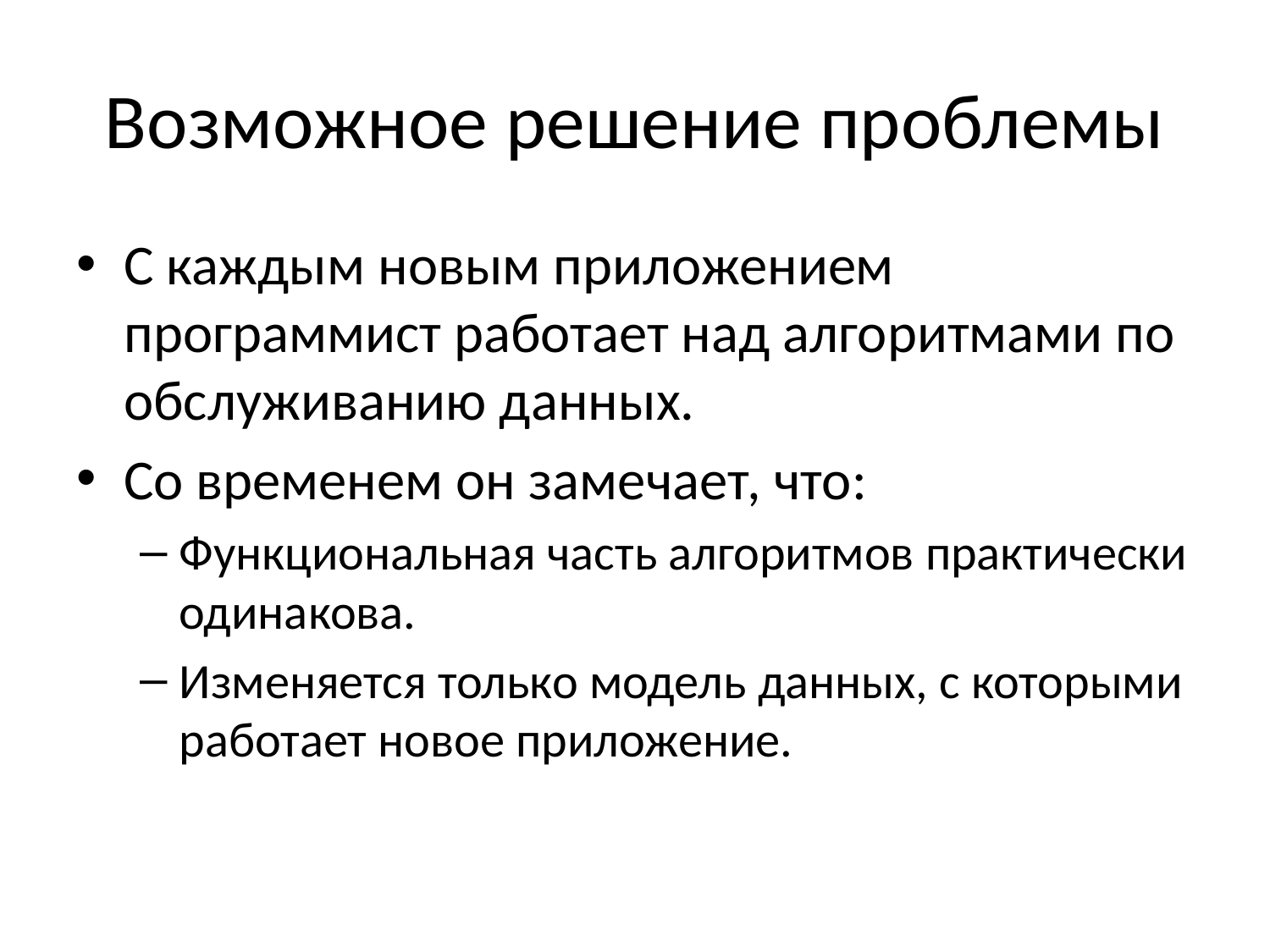

# Возможное решение проблемы
С каждым новым приложением программист работает над алгоритмами по обслуживанию данных.
Со временем он замечает, что:
Функциональная часть алгоритмов практически одинакова.
Изменяется только модель данных, с которыми работает новое приложение.